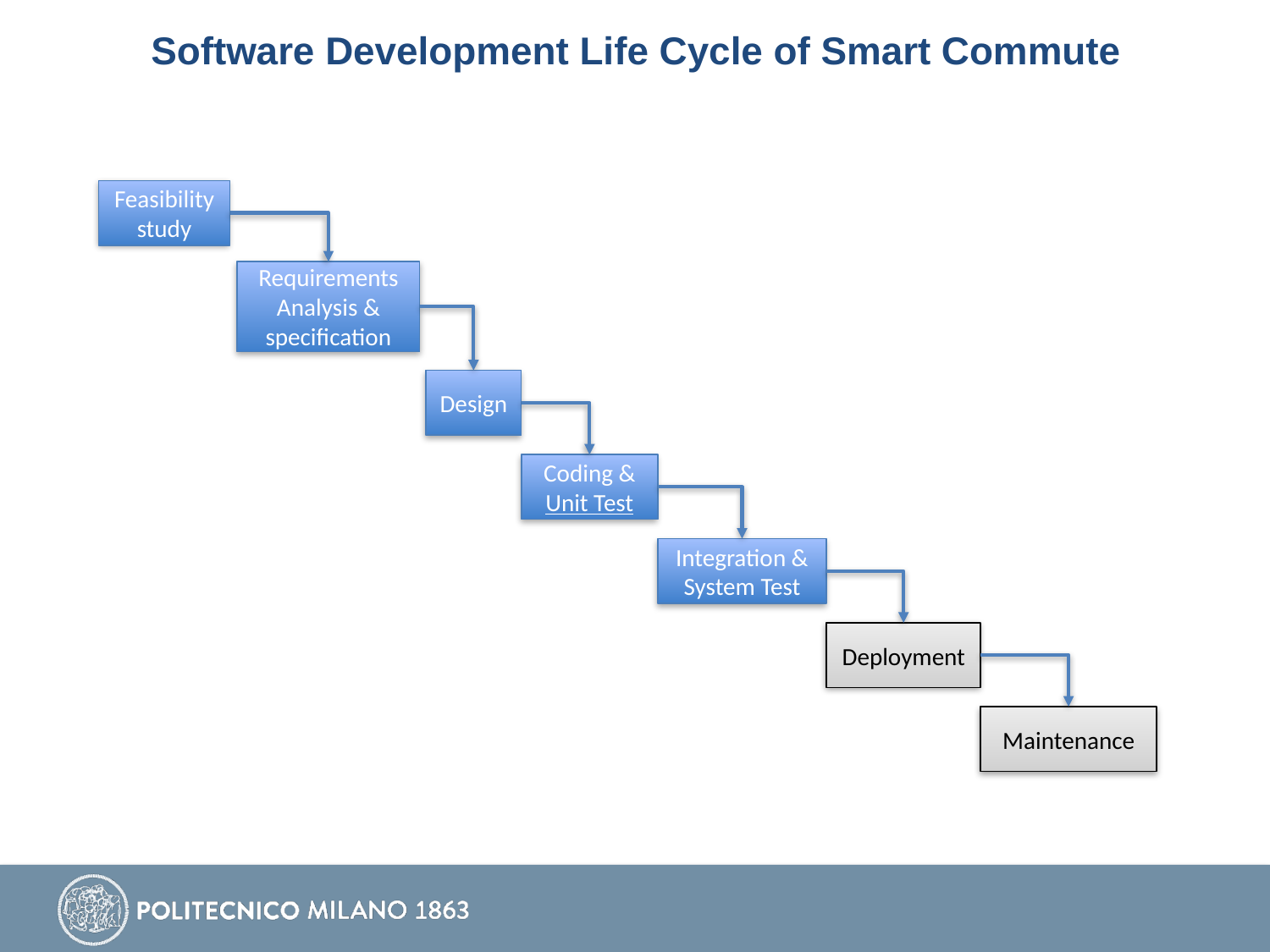

# Software Development Life Cycle of Smart Commute
Feasibility study
Requirements Analysis & specification
Design
Coding & Unit Test
Integration & System Test
Deployment
Maintenance